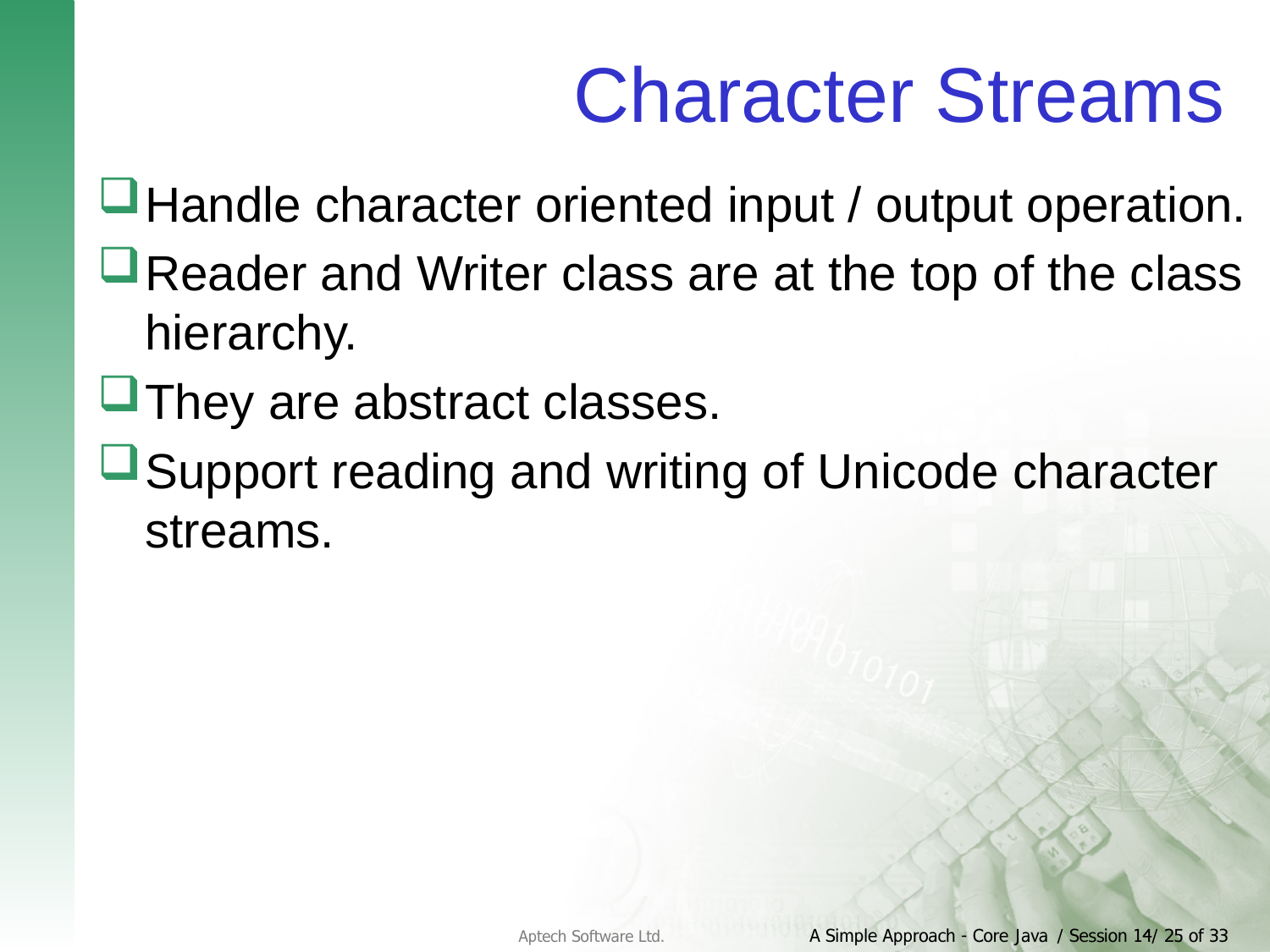

# Character Streams
Handle character oriented input / output operation.
Reader and Writer class are at the top of the class hierarchy.
They are abstract classes.
Support reading and writing of Unicode character streams.